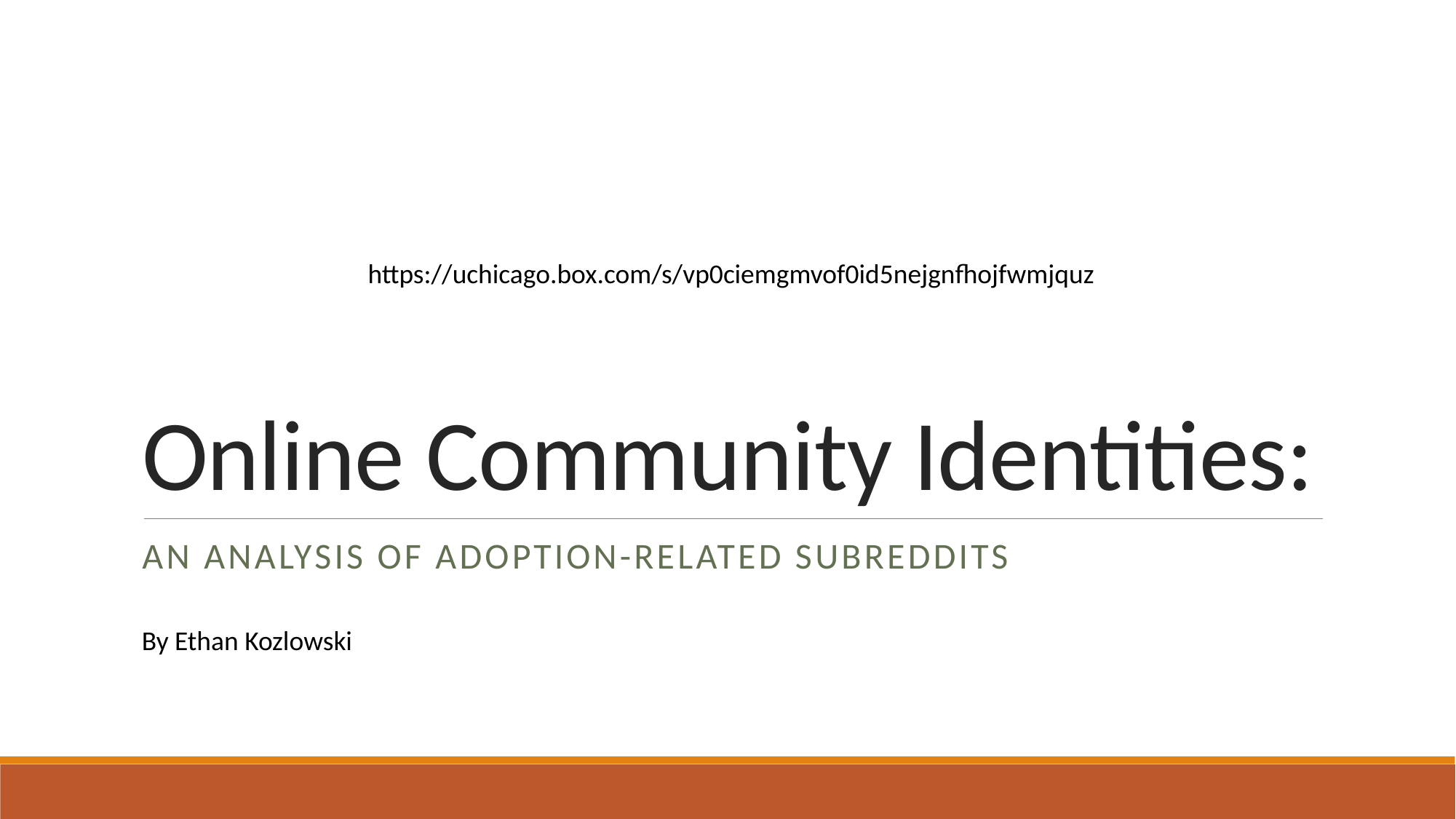

# Online Community Identities:
https://uchicago.box.com/s/vp0ciemgmvof0id5nejgnfhojfwmjquz
An analysis of Adoption-related subreddits
By Ethan Kozlowski